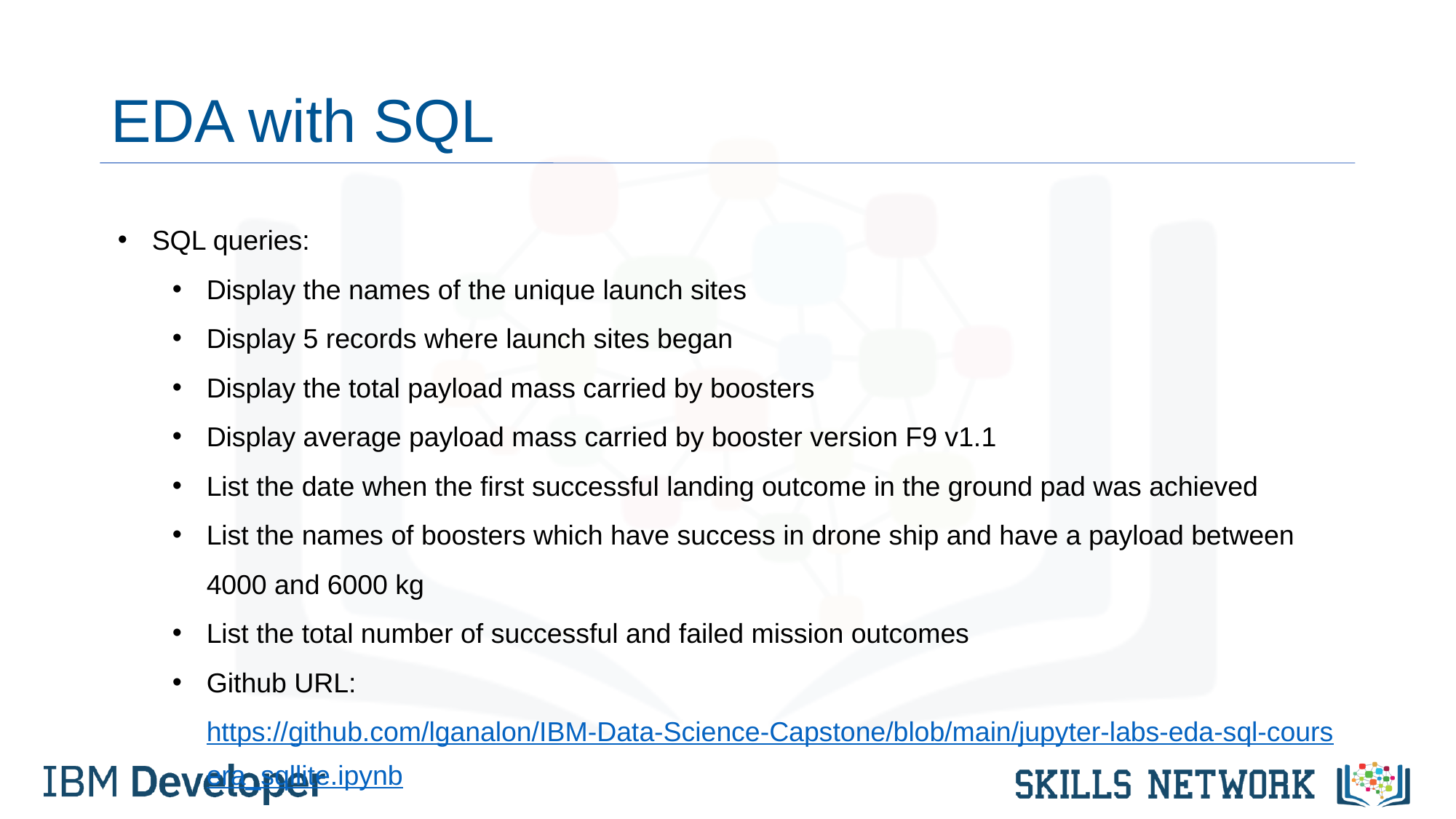

# EDA with SQL
SQL queries:
Display the names of the unique launch sites
Display 5 records where launch sites began
Display the total payload mass carried by boosters
Display average payload mass carried by booster version F9 v1.1
List the date when the first successful landing outcome in the ground pad was achieved
List the names of boosters which have success in drone ship and have a payload between 4000 and 6000 kg
List the total number of successful and failed mission outcomes
Github URL: https://github.com/lganalon/IBM-Data-Science-Capstone/blob/main/jupyter-labs-eda-sql-coursera_sqllite.ipynb